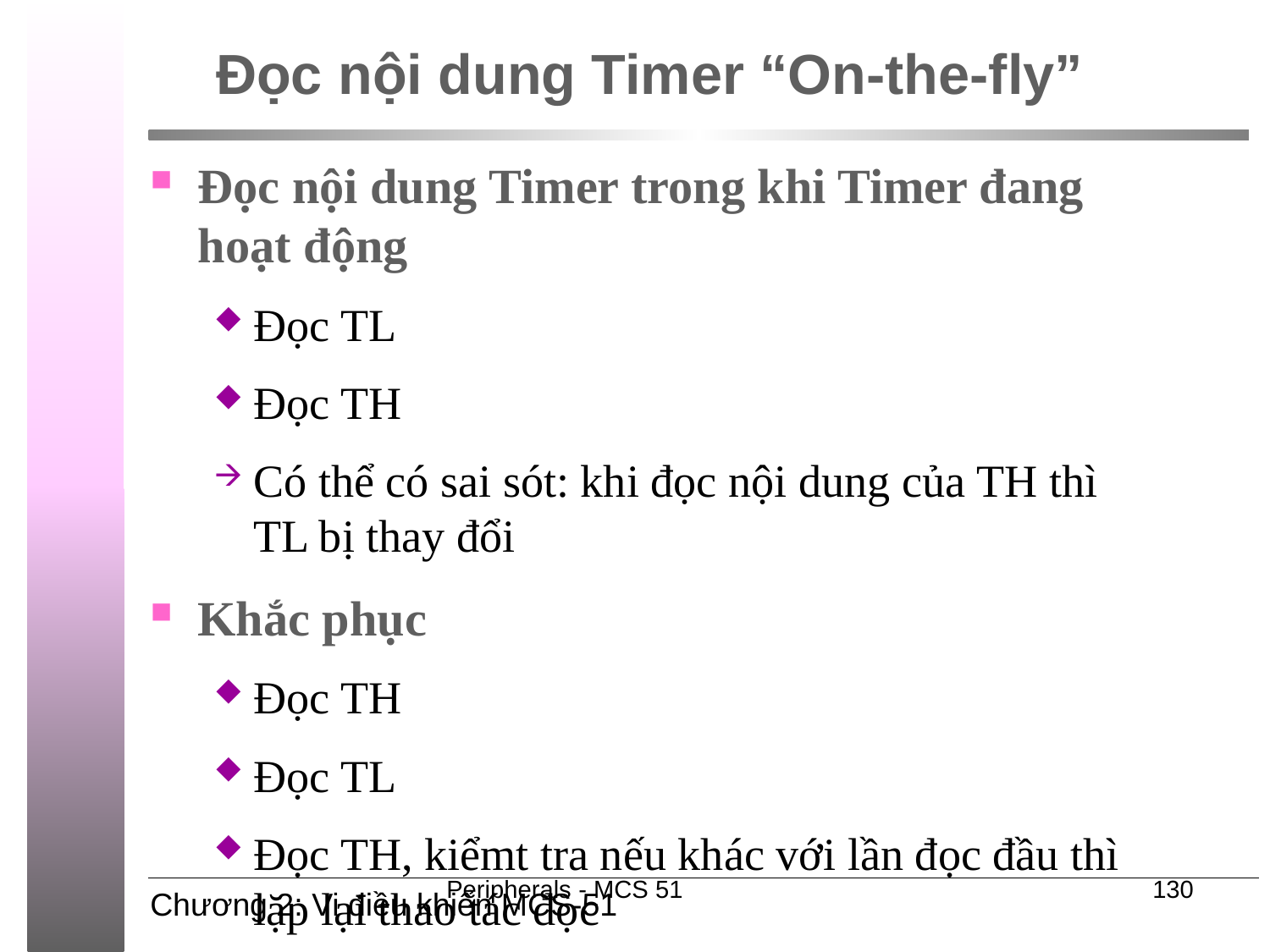

# Đọc nội dung Timer “On-the-fly”
Đọc nội dung Timer trong khi Timer đang hoạt động
Đọc TL
Đọc TH
Có thể có sai sót: khi đọc nội dung của TH thì TL bị thay đổi
Khắc phục
Đọc TH
Đọc TL
Đọc TH, kiểmt tra nếu khác với lần đọc đầu thì lặp lại thao tác đọc
Peripherals - MCS 51
130